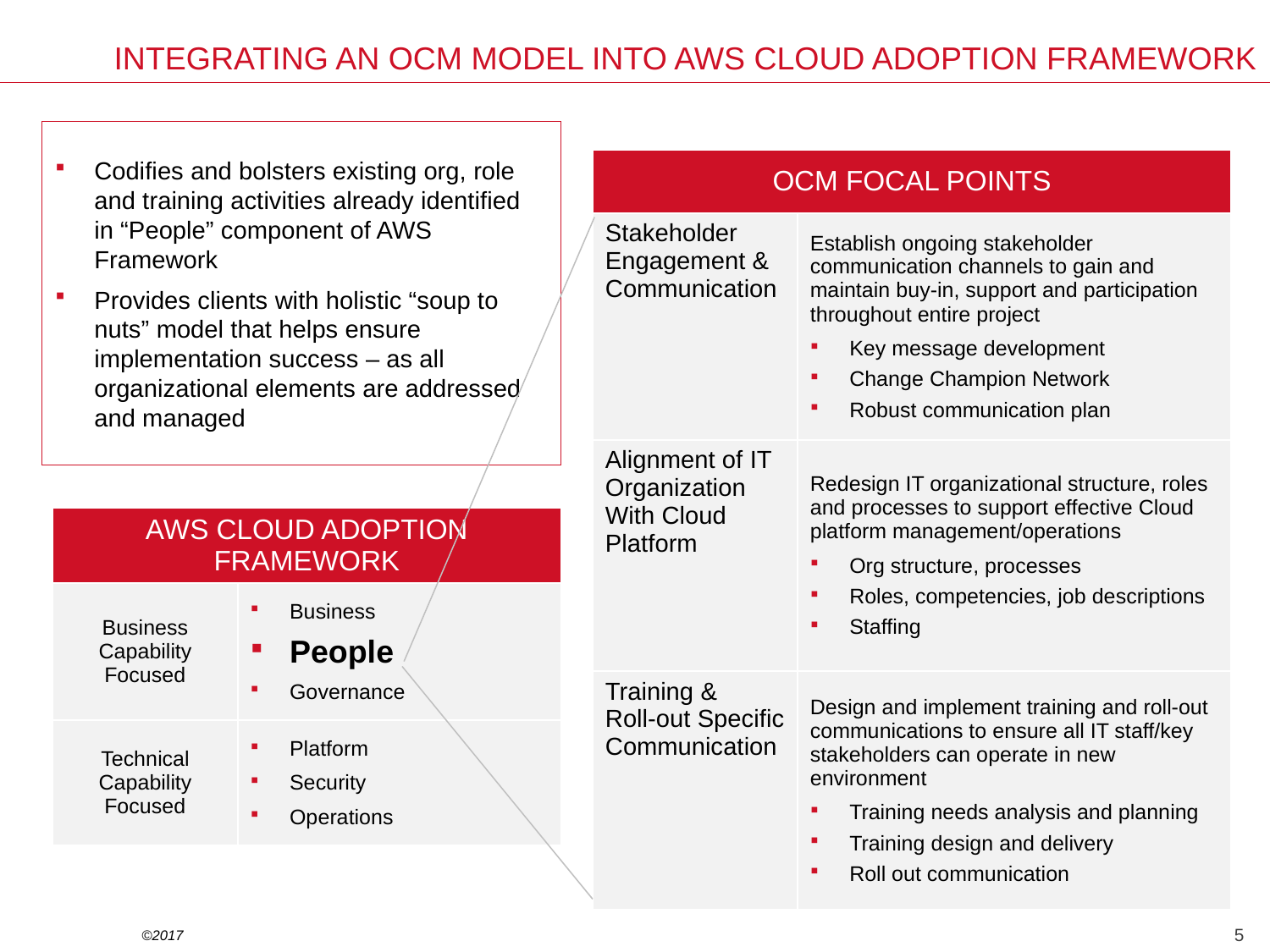

INTEGRATING AN OCM MODEL INTO AWS CLOUD ADOPTION FRAMEWORK
Codifies and bolsters existing org, role and training activities already identified  in “People” component of AWS Framework
Provides clients with holistic “soup to nuts” model that helps ensure implementation success – as all organizational elements are addressed and managed
| OCM FOCAL POINTS |  |
| --- | --- |
| Stakeholder Engagement & Communication | Establish ongoing stakeholder communication channels to gain and maintain buy-in, support and participation throughout entire project Key message development Change Champion Network Robust communication plan |
| Alignment of IT Organization With Cloud Platform | Redesign IT organizational structure, roles and processes to support effective Cloud platform management/operations Org structure, processes Roles, competencies, job descriptions Staffing |
| Training & Roll-out Specific Communication | Design and implement training and roll-out communications to ensure all IT staff/key stakeholders can operate in new environment Training needs analysis and planning Training design and delivery Roll out communication |

| AWS CLOUD ADOPTION FRAMEWORK |  |
| --- | --- |
| Business Capability Focused | Business People Governance |
| Technical Capability Focused | Platform Security Operations |